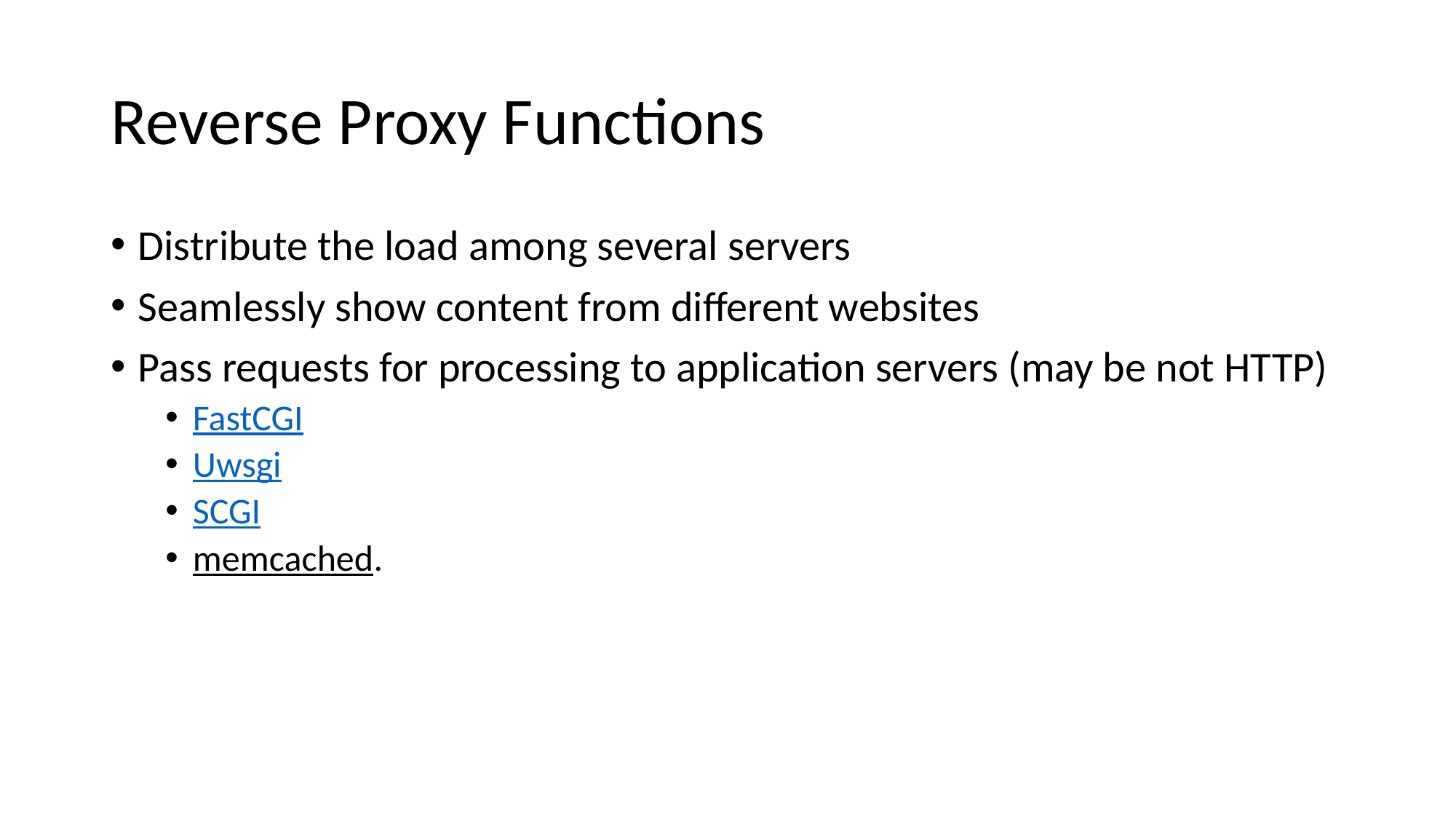

# Reverse Proxy Functions
Distribute the load among several servers
Seamlessly show content from different websites
Pass requests for processing to application servers (may be not HTTP)
FastCGI
Uwsgi
SCGI
memcached.